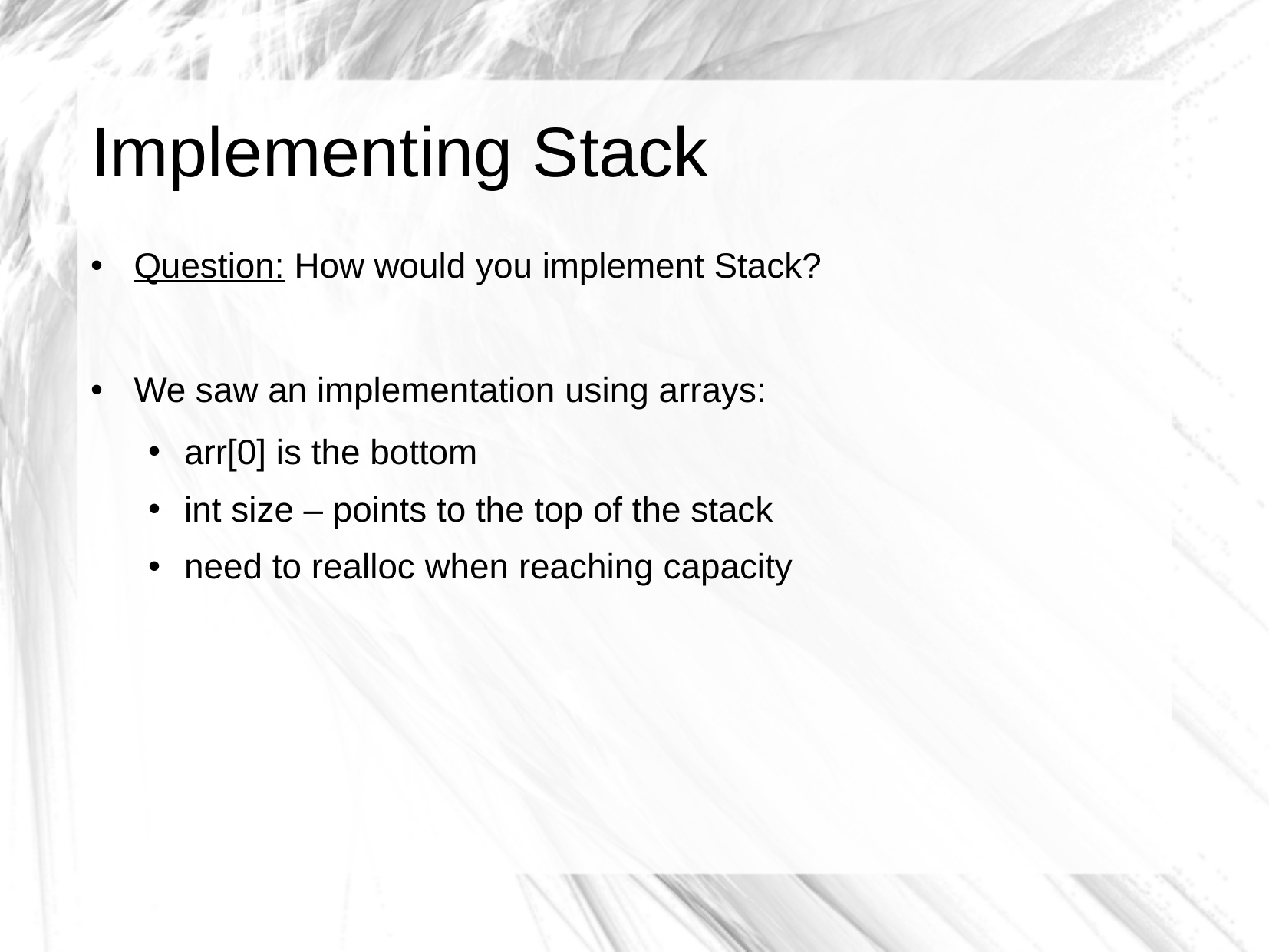

# Implementing Stack
Question: How would you implement Stack?

We saw an implementation using arrays:
arr[0] is the bottom
int size – points to the top of the stack
need to realloc when reaching capacity